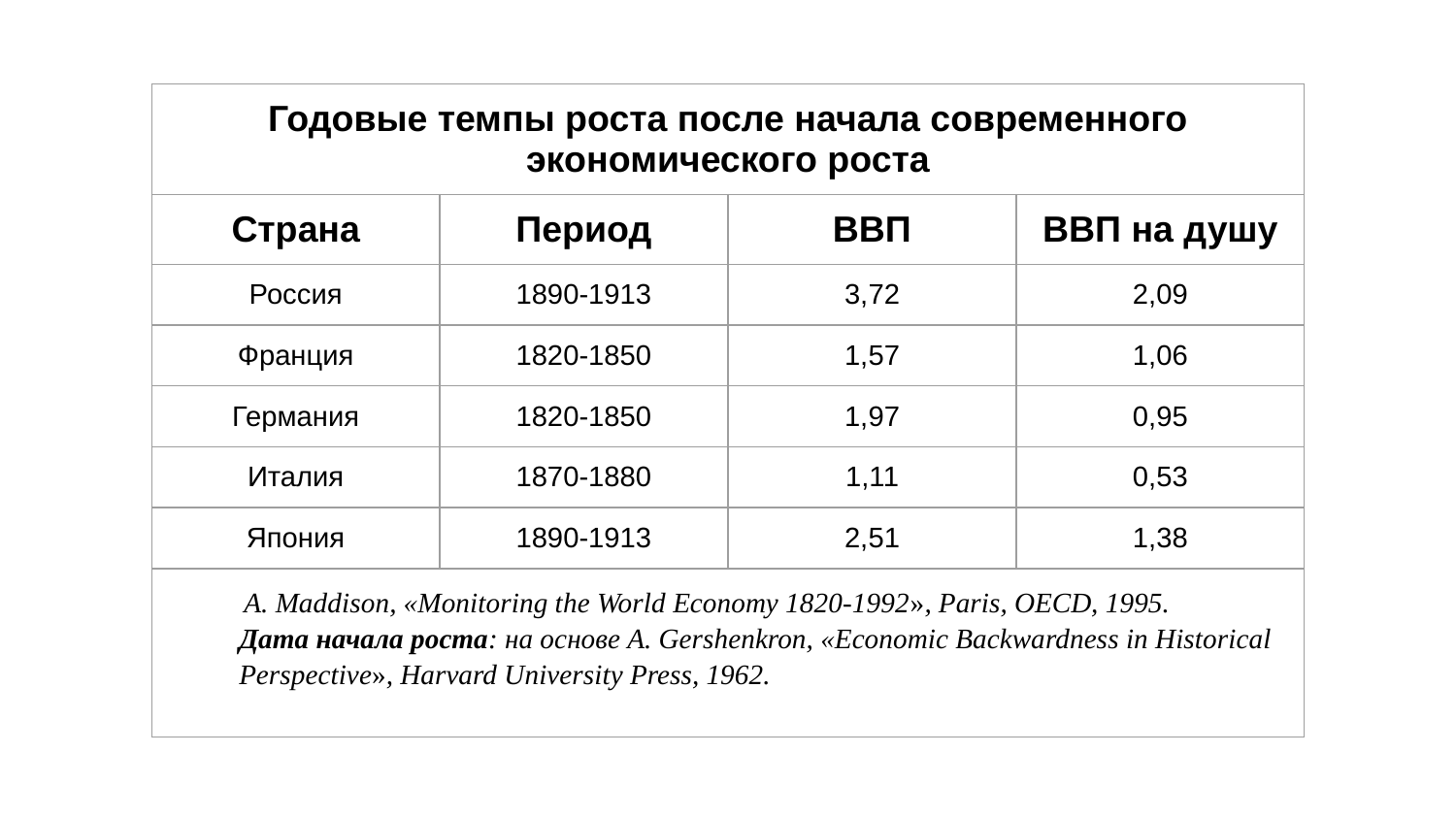

| Годовые темпы роста после начала современного экономического роста |  |  |  |
| --- | --- | --- | --- |
| Страна | Период | ВВП | ВВП на душу |
| Россия | 1890-1913 | 3,72 | 2,09 |
| Франция | 1820-1850 | 1,57 | 1,06 |
| Германия | 1820-1850 | 1,97 | 0,95 |
| Италия | 1870-1880 | 1,11 | 0,53 |
| Япония | 1890-1913 | 2,51 | 1,38 |
| A. Maddison, «Monitoring the World Economy 1820-1992», Paris, OECD, 1995. Дата начала роста: на основе A. Gershenkron, «Economic Backwardness in Historical Perspective», Harvard University Press, 1962. |  |  |  |